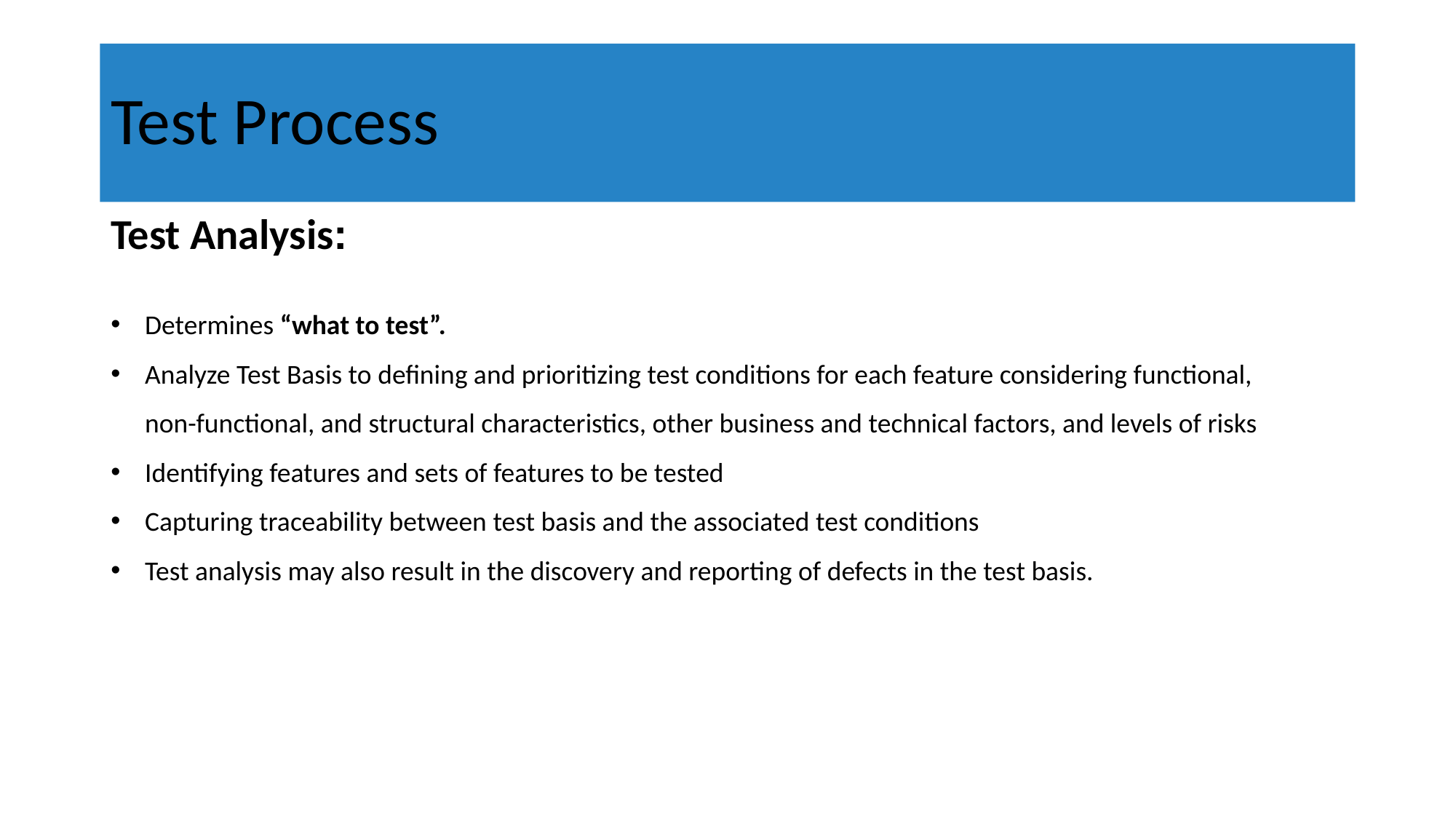

# Test Process
Test Analysis:

Determines “what to test”.
Analyze Test Basis to defining and prioritizing test conditions for each feature considering functional, non-functional, and structural characteristics, other business and technical factors, and levels of risks
Identifying features and sets of features to be tested
Capturing traceability between test basis and the associated test conditions
Test analysis may also result in the discovery and reporting of defects in the test basis.